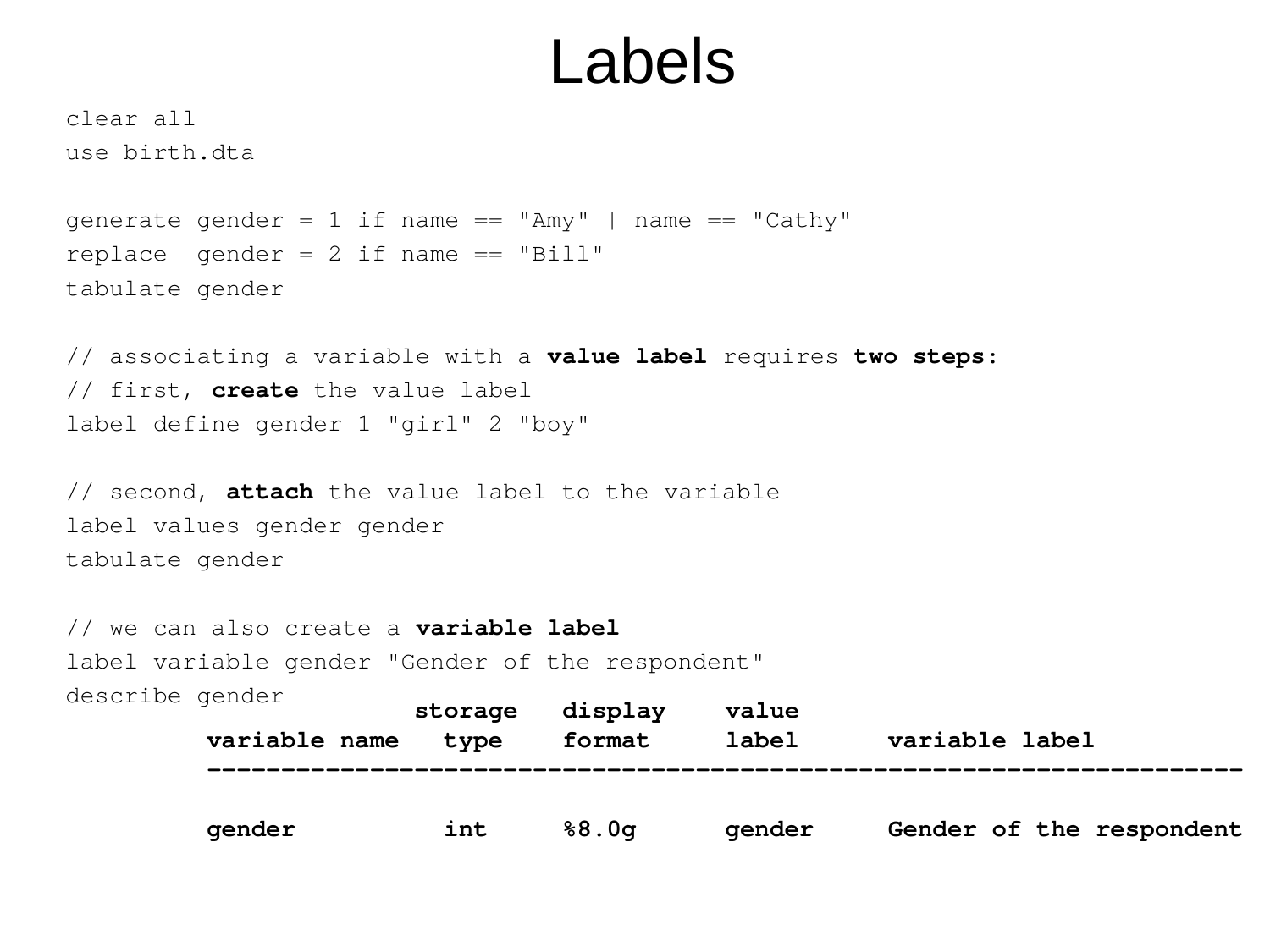

# Labels
clear all
use birth.dta

generate gender = 1 if name == "Amy" | name == "Cathy"
replace  gender = 2 if name == "Bill"
tabulate gender

// associating a variable with a value label requires two steps:
// first, create the value label
label define gender 1 "girl" 2 "boy"

// second, attach the value label to the variable
label values gender gender
tabulate gender

// we can also create a variable label
label variable gender "Gender of the respondent"
describe gender
              storage   display    value
variable name   type    format     label      variable label
----------------------------------------------------------------------
gender          int     %8.0g      gender     Gender of the respondent